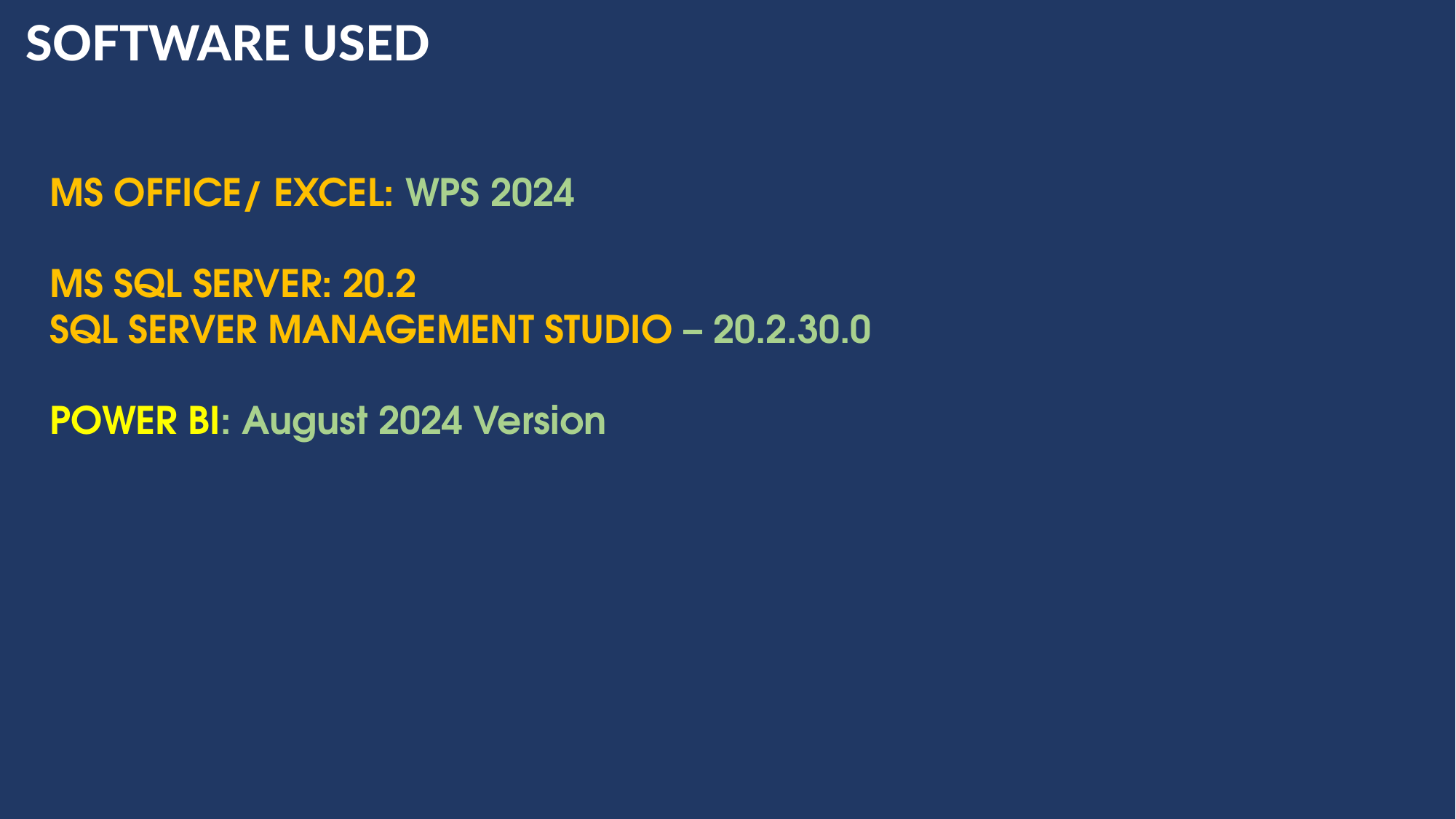

SOFTWARE USED
MS OFFICE/ EXCEL: WPS 2024

MS SQL SERVER: 20.2
SQL SERVER MANAGEMENT STUDIO – 20.2.30.0

POWER BI: August 2024 Version